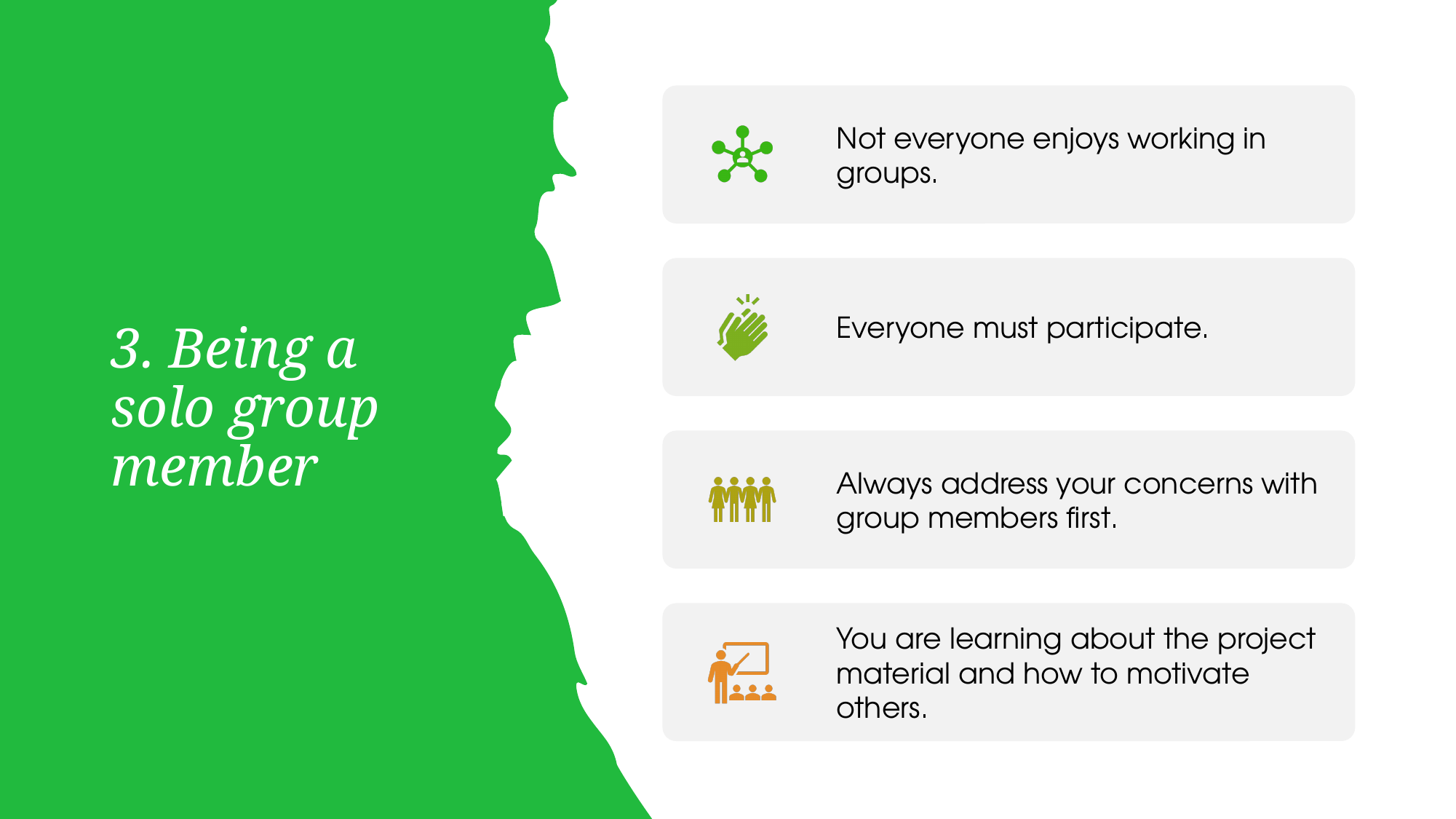

# 3. Being a solo group member
Not everyone enjoys working in groups.
Everyone must participate.
Always address your concerns with group members first.
You are learning about the project material and how to motivate others.